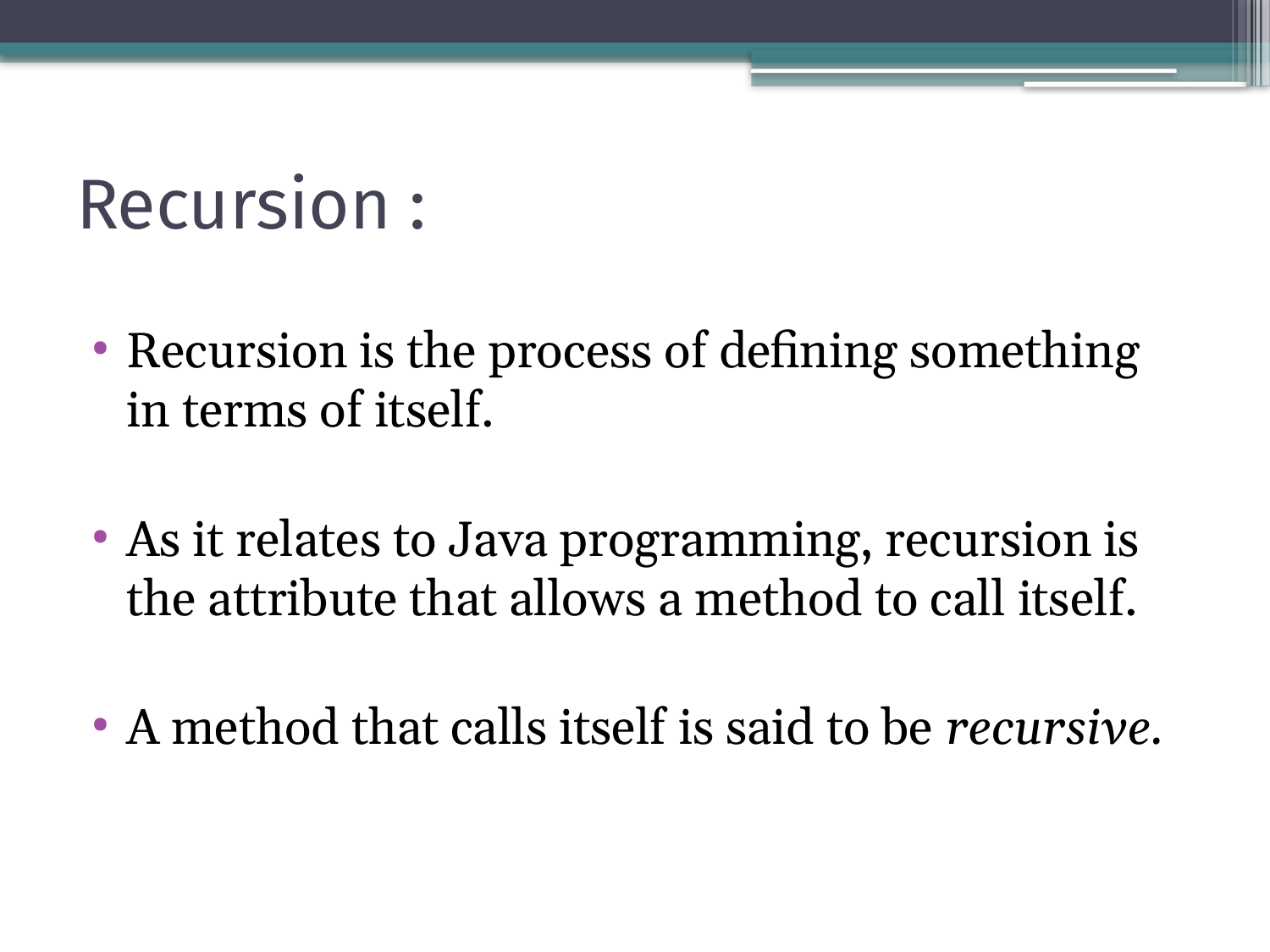

# Recursion :
Recursion is the process of defining something in terms of itself.

As it relates to Java programming, recursion is the attribute that allows a method to call itself.

A method that calls itself is said to be recursive.